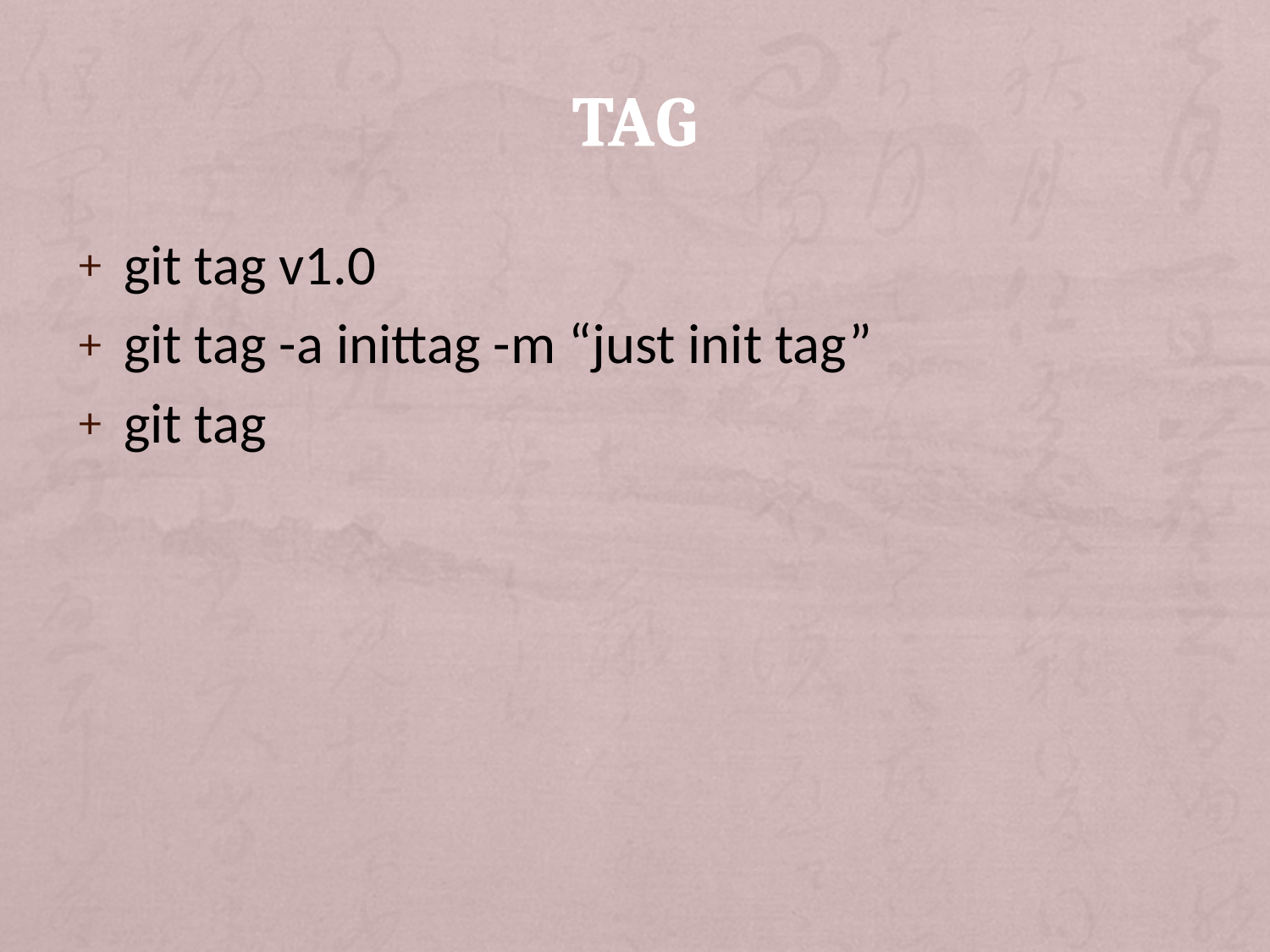

# tag
git tag v1.0
git tag -a inittag -m “just init tag”
git tag